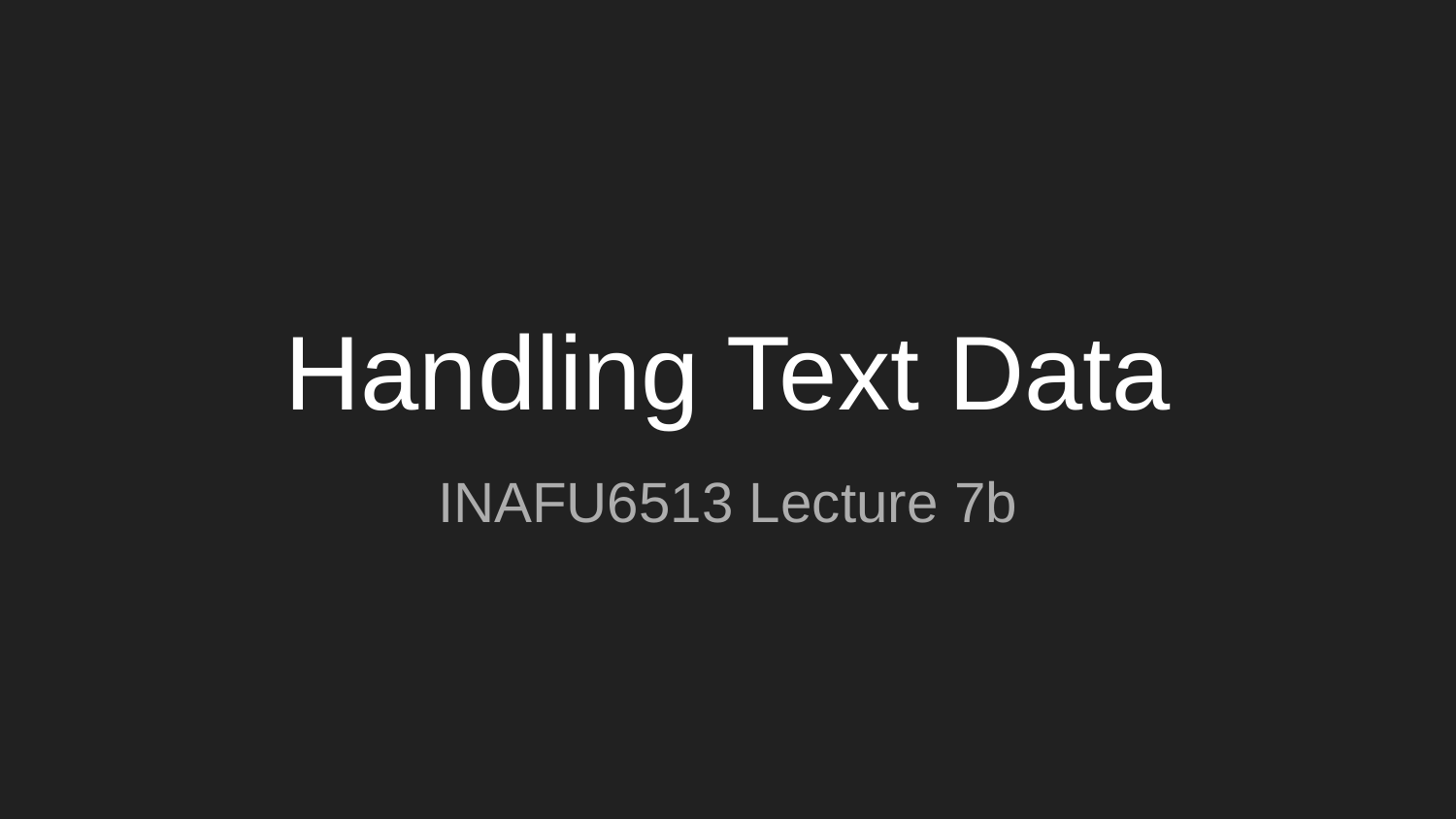

# Handling Text Data
INAFU6513 Lecture 7b